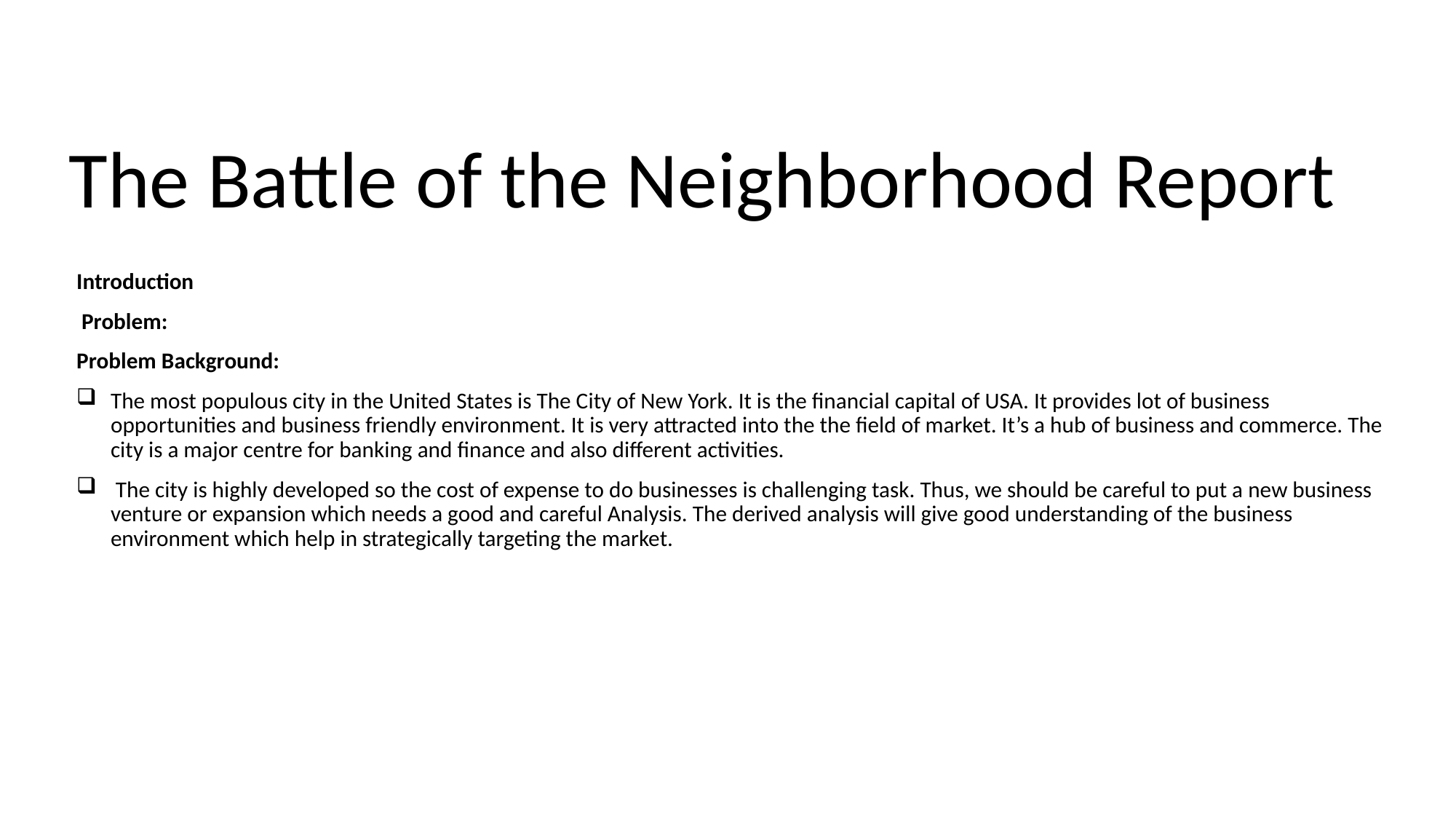

# The Battle of the Neighborhood Report
Introduction
 Problem:
Problem Background:
The most populous city in the United States is The City of New York. It is the financial capital of USA. It provides lot of business opportunities and business friendly environment. It is very attracted into the the field of market. It’s a hub of business and commerce. The city is a major centre for banking and finance and also different activities.
 The city is highly developed so the cost of expense to do businesses is challenging task. Thus, we should be careful to put a new business venture or expansion which needs a good and careful Analysis. The derived analysis will give good understanding of the business environment which help in strategically targeting the market.